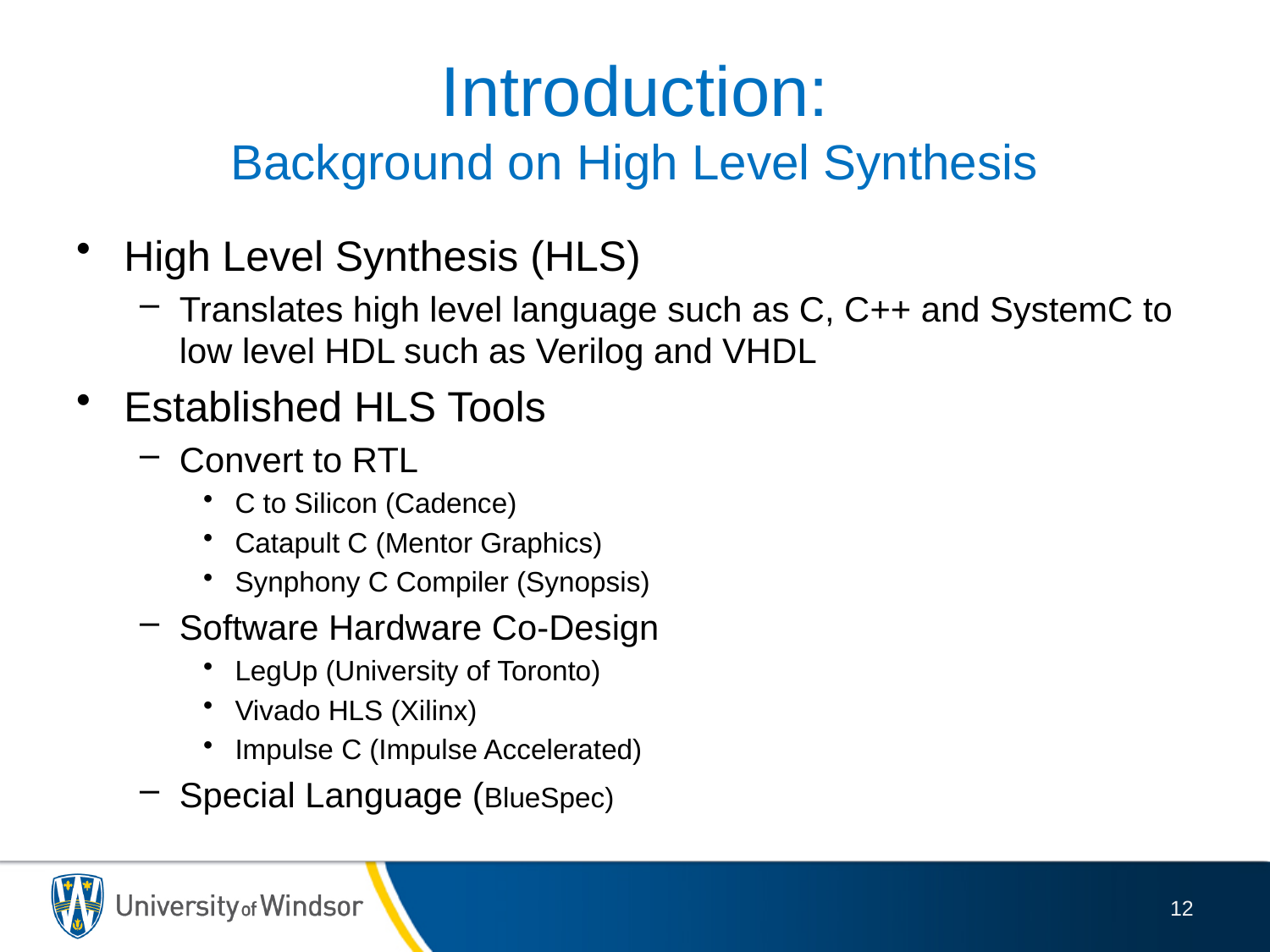

# Introduction: Background on High Level Synthesis
High Level Synthesis (HLS)
Translates high level language such as C, C++ and SystemC to low level HDL such as Verilog and VHDL
Established HLS Tools
Convert to RTL
C to Silicon (Cadence)
Catapult C (Mentor Graphics)
Synphony C Compiler (Synopsis)
Software Hardware Co-Design
LegUp (University of Toronto)
Vivado HLS (Xilinx)
Impulse C (Impulse Accelerated)
Special Language (BlueSpec)

12